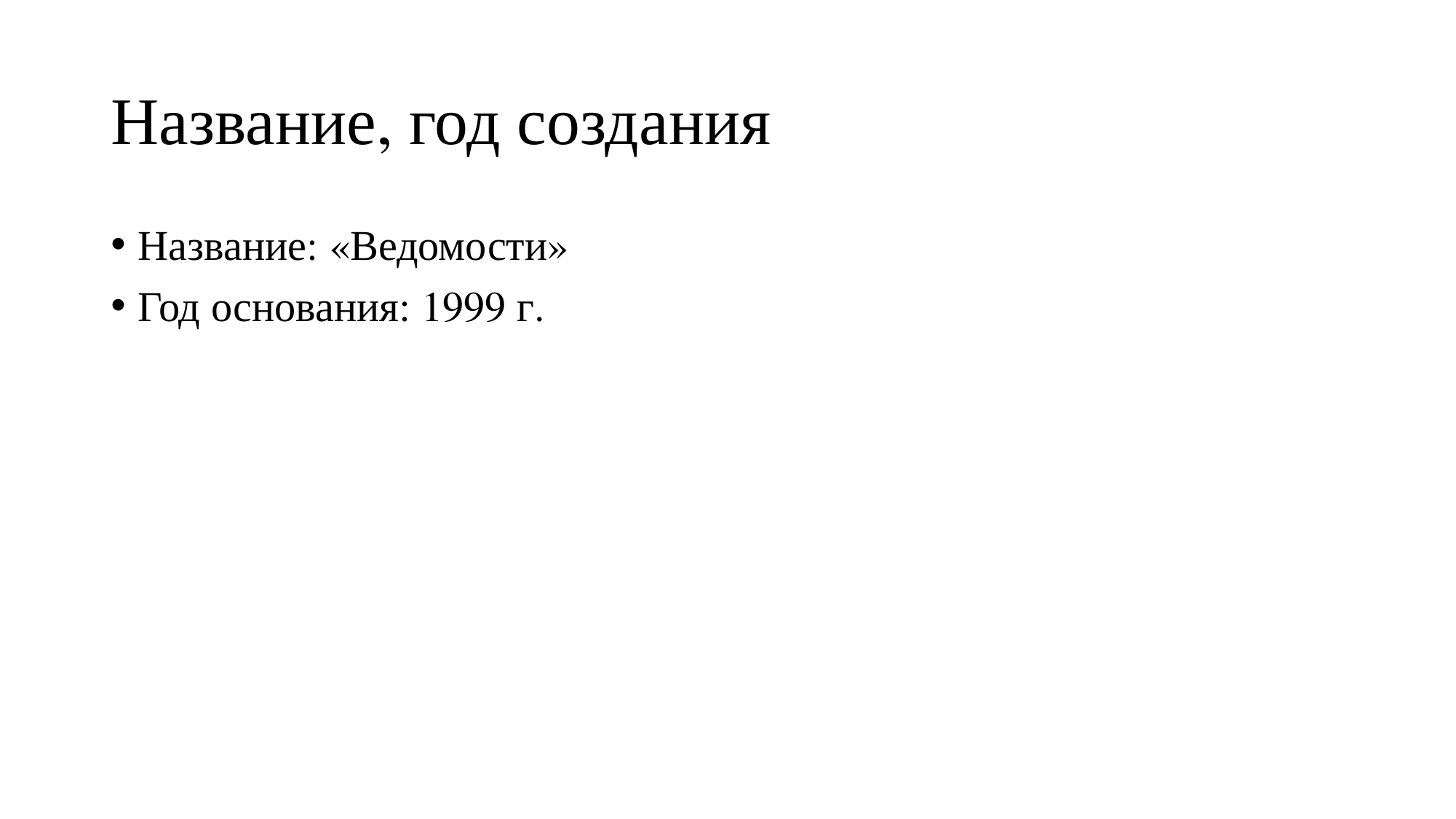

# Название, год создания
Название: «Ведомости»
Год основания: 1999 г.